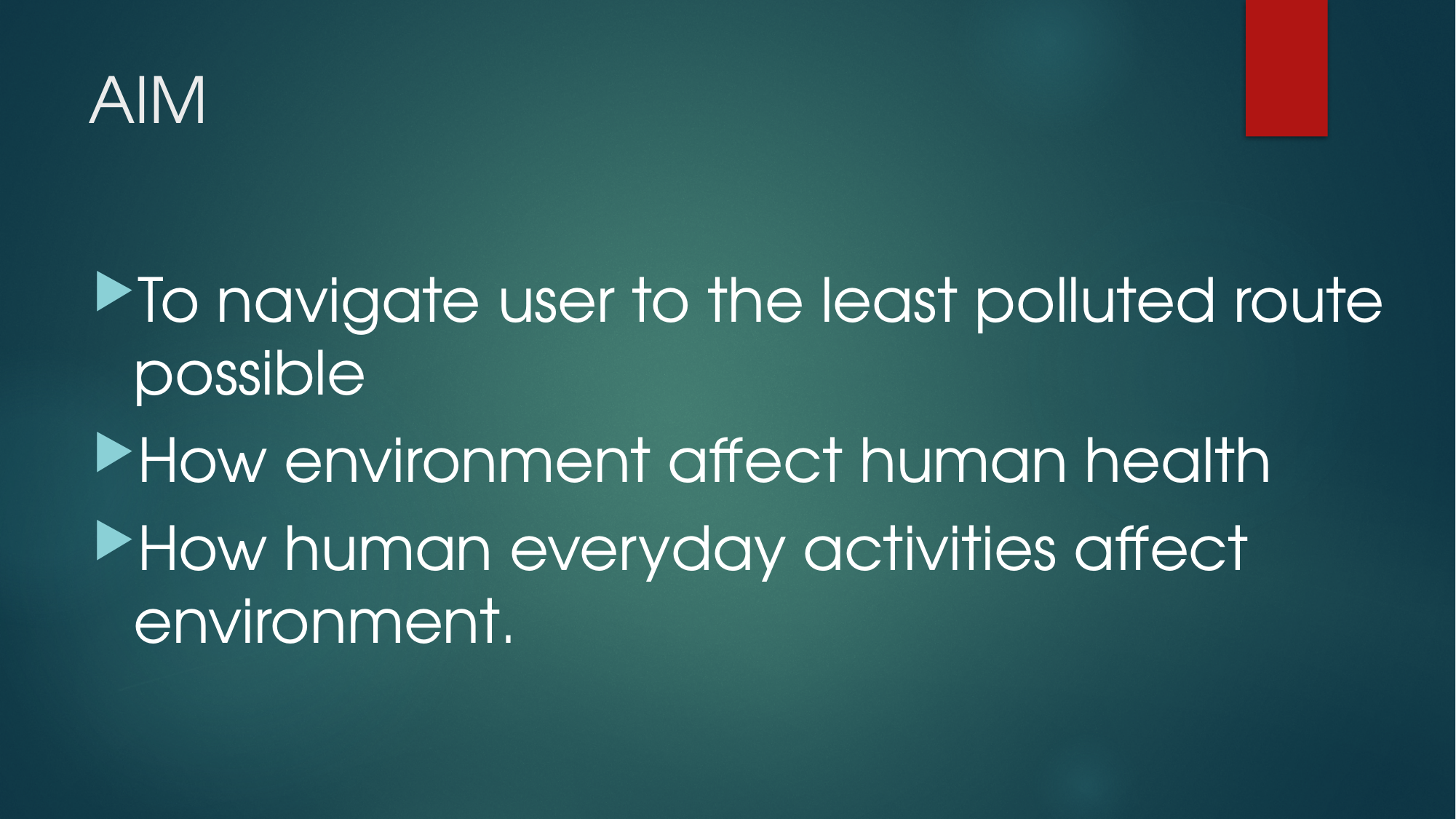

# AIM
To navigate user to the least polluted route possible
How environment affect human health
How human everyday activities affect environment.